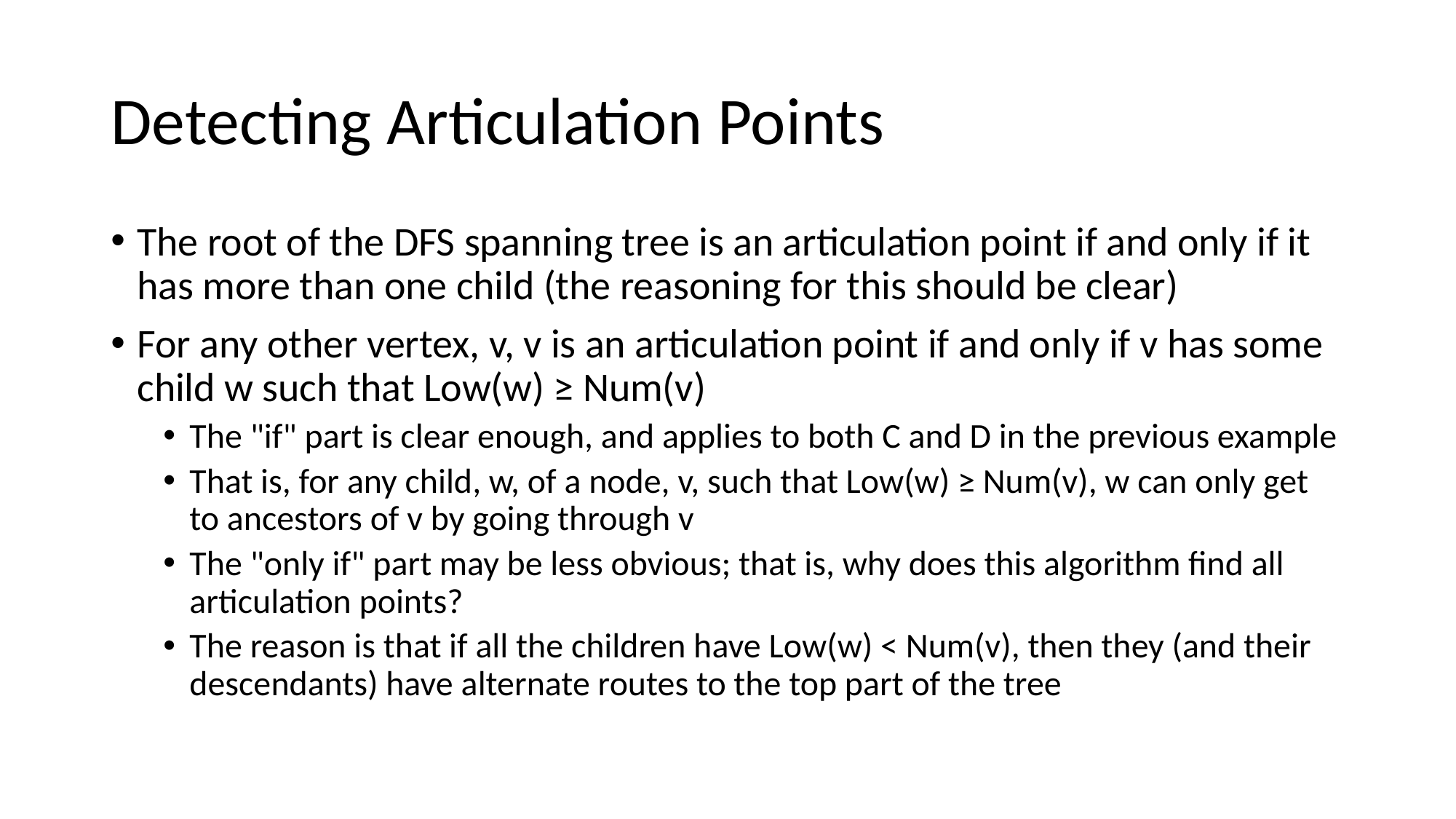

# Detecting Articulation Points
The root of the DFS spanning tree is an articulation point if and only if it has more than one child (the reasoning for this should be clear)
For any other vertex, v, v is an articulation point if and only if v has some child w such that Low(w) ≥ Num(v)
The "if" part is clear enough, and applies to both C and D in the previous example
That is, for any child, w, of a node, v, such that Low(w) ≥ Num(v), w can only get to ancestors of v by going through v
The "only if" part may be less obvious; that is, why does this algorithm find all articulation points?
The reason is that if all the children have Low(w) < Num(v), then they (and their descendants) have alternate routes to the top part of the tree